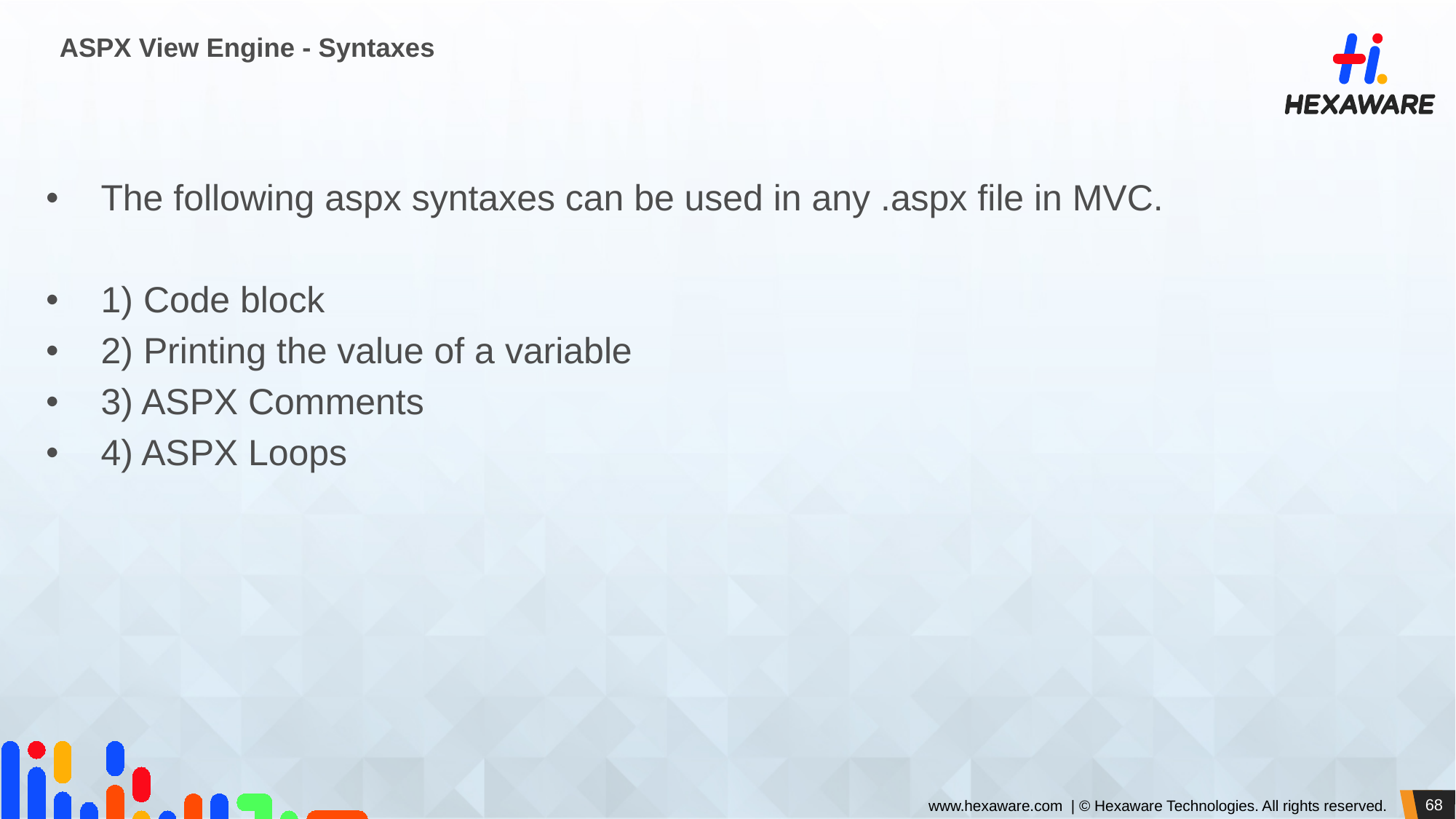

# ASPX View Engine - Syntaxes

The following aspx syntaxes can be used in any .aspx file in MVC.

1) Code block
2) Printing the value of a variable
3) ASPX Comments
4) ASPX Loops